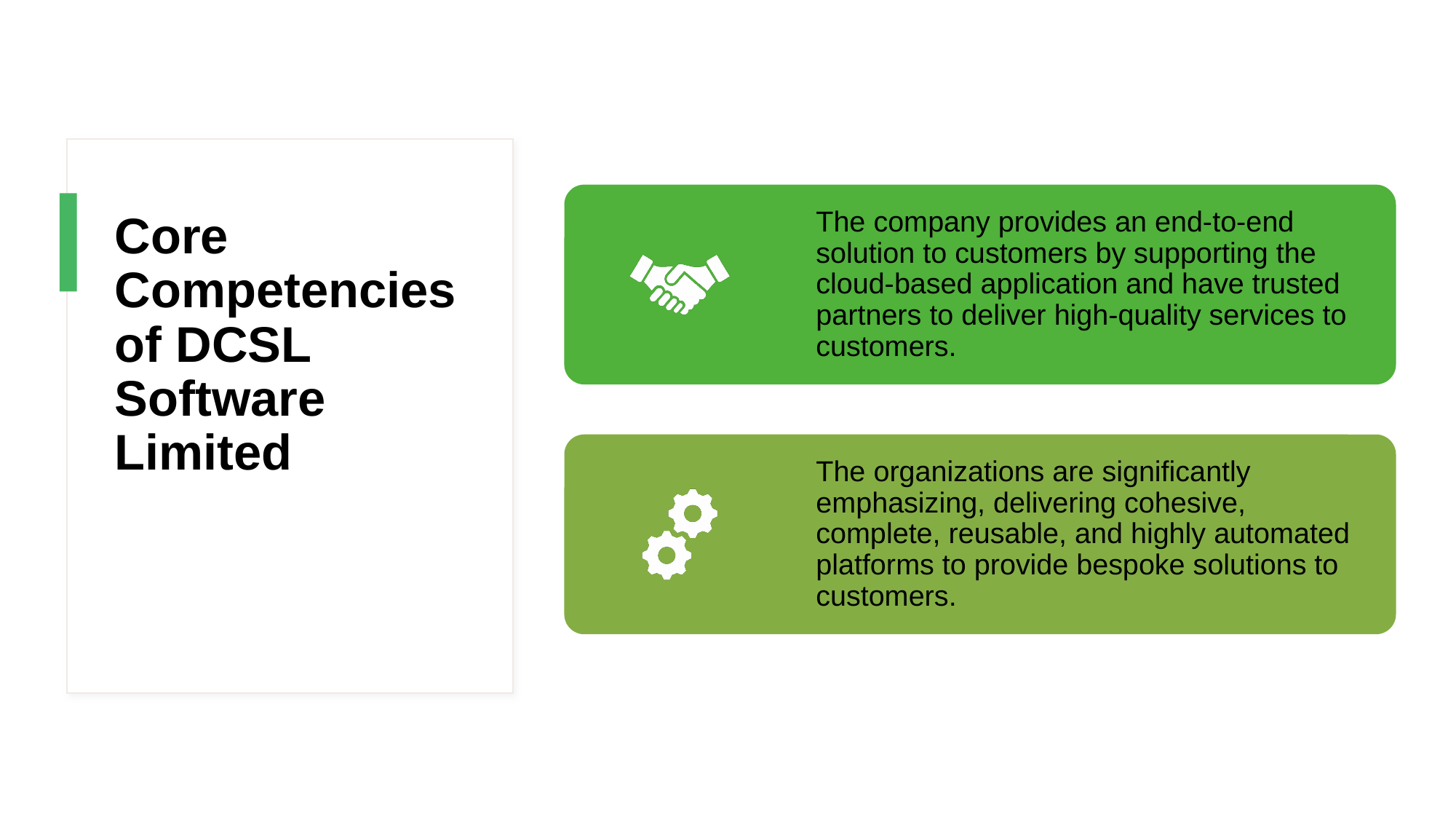

The company provides an end-to-end solution to customers by supporting the cloud-based application and have trusted partners to deliver high-quality services to customers.
The organizations are significantly emphasizing, delivering cohesive, complete, reusable, and highly automated platforms to provide bespoke solutions to customers.

# Core Competencies of DCSL Software Limited